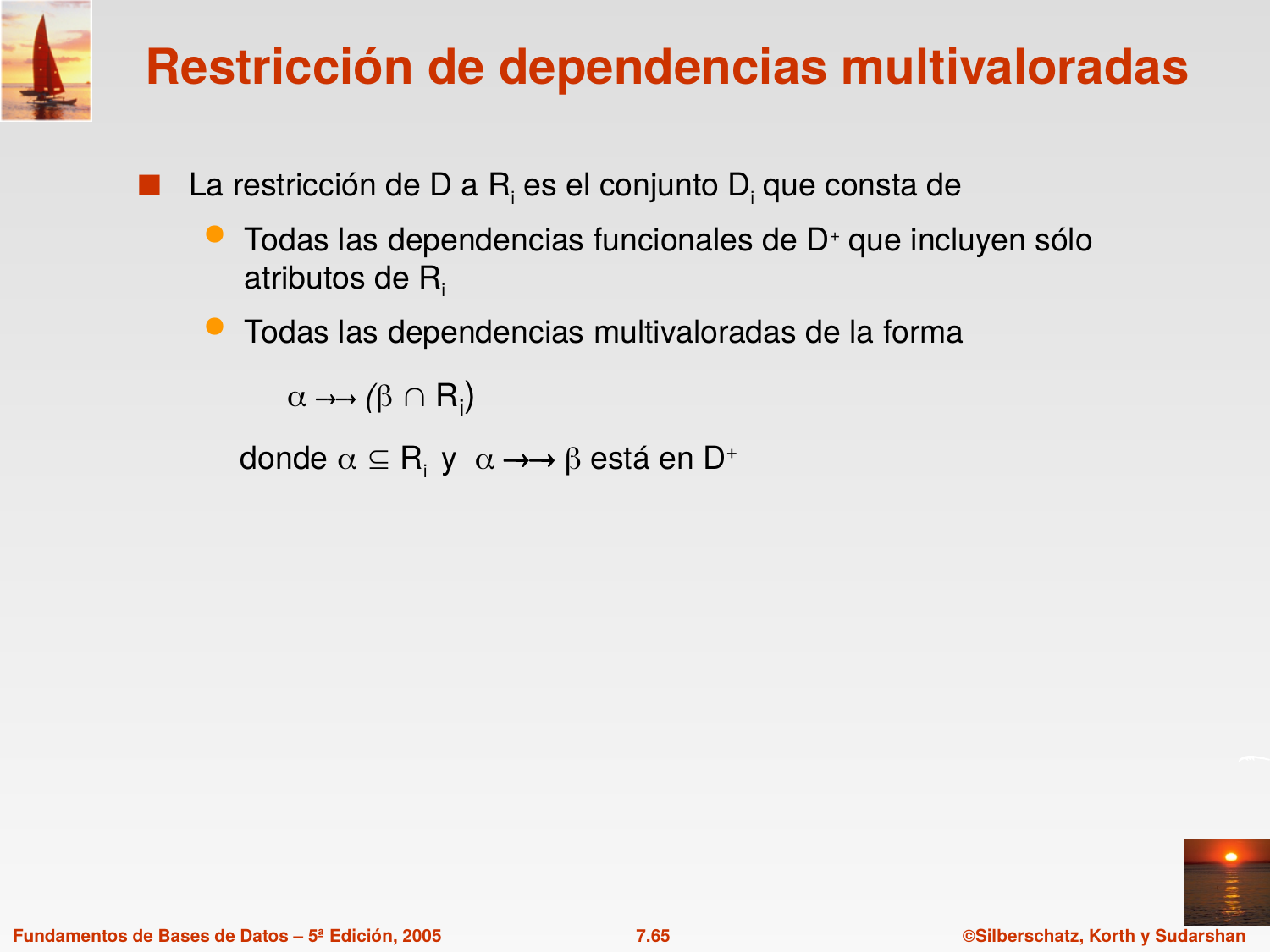

# Restricción de dependencias multivaloradas
La restricción de D a Ri es el conjunto Di que consta de
Todas las dependencias funcionales de D+ que incluyen sólo atributos de Ri
Todas las dependencias multivaloradas de la forma
   α →→ (β ∩ Ri)
    donde α ⊆ Ri  y  α →→ β está en D+